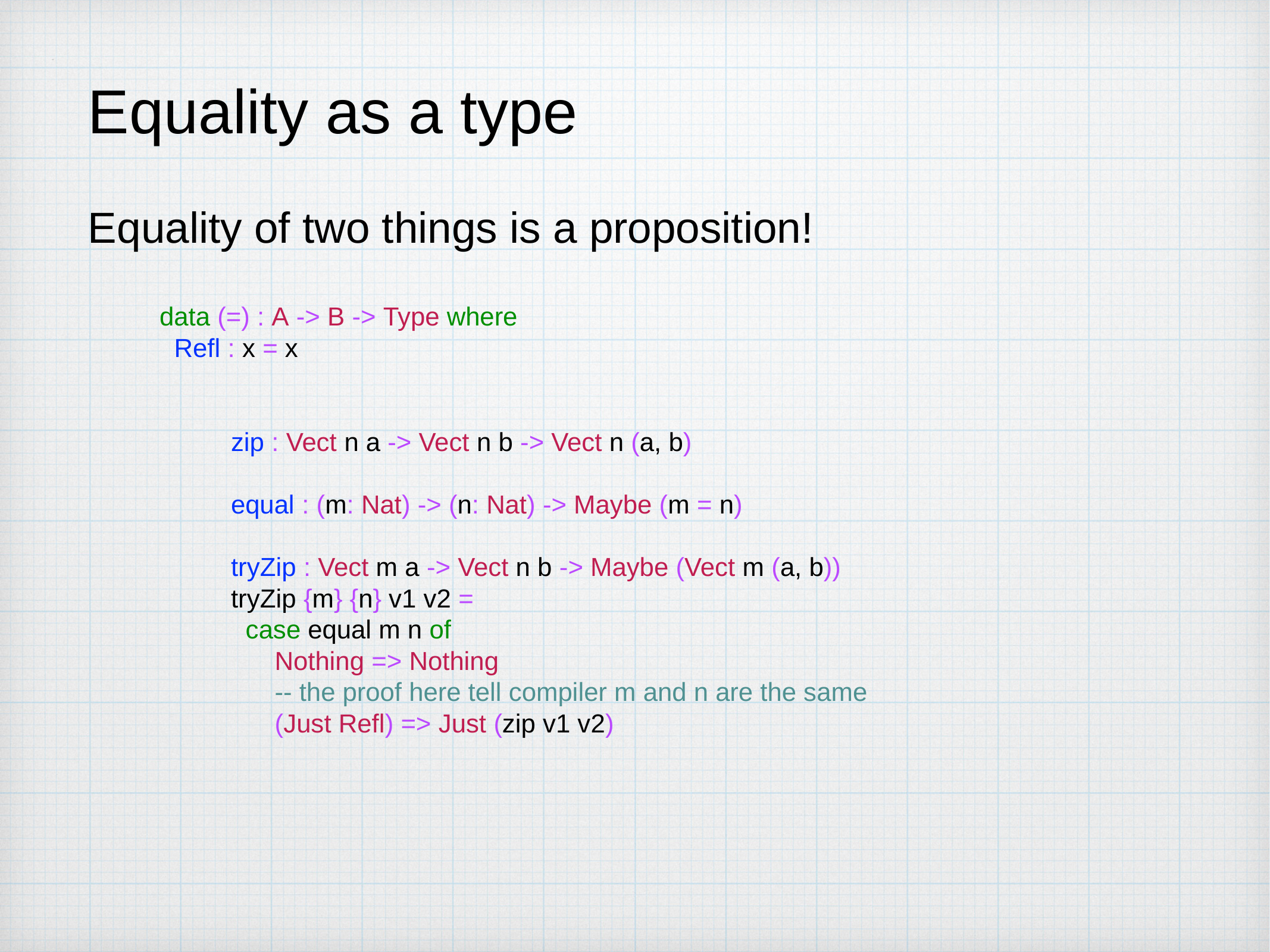

# Equality as a type
Equality of two things is a proposition!
data (=) : A -> B -> Type where
  Refl : x = x
zip : Vect n a -> Vect n b -> Vect n (a, b)

equal : (m: Nat) -> (n: Nat) -> Maybe (m = n)

tryZip : Vect m a -> Vect n b -> Maybe (Vect m (a, b))
tryZip {m} {n} v1 v2 =
  case equal m n of
      Nothing => Nothing
      -- the proof here tell compiler m and n are the same
      (Just Refl) => Just (zip v1 v2)
38